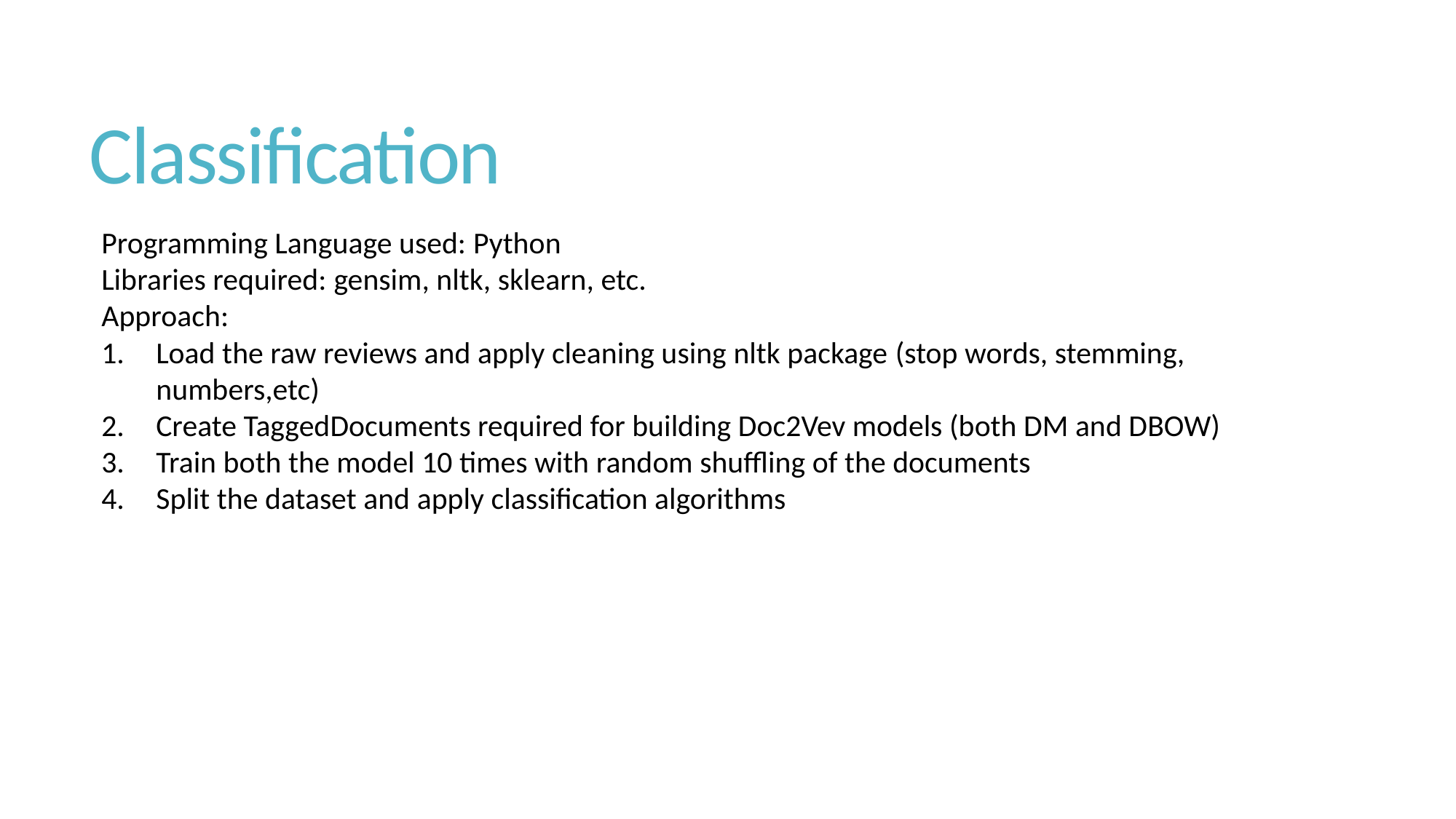

# Classification
Programming Language used: Python
Libraries required: gensim, nltk, sklearn, etc.
Approach:
Load the raw reviews and apply cleaning using nltk package (stop words, stemming, numbers,etc)
Create TaggedDocuments required for building Doc2Vev models (both DM and DBOW)
Train both the model 10 times with random shuffling of the documents
Split the dataset and apply classification algorithms